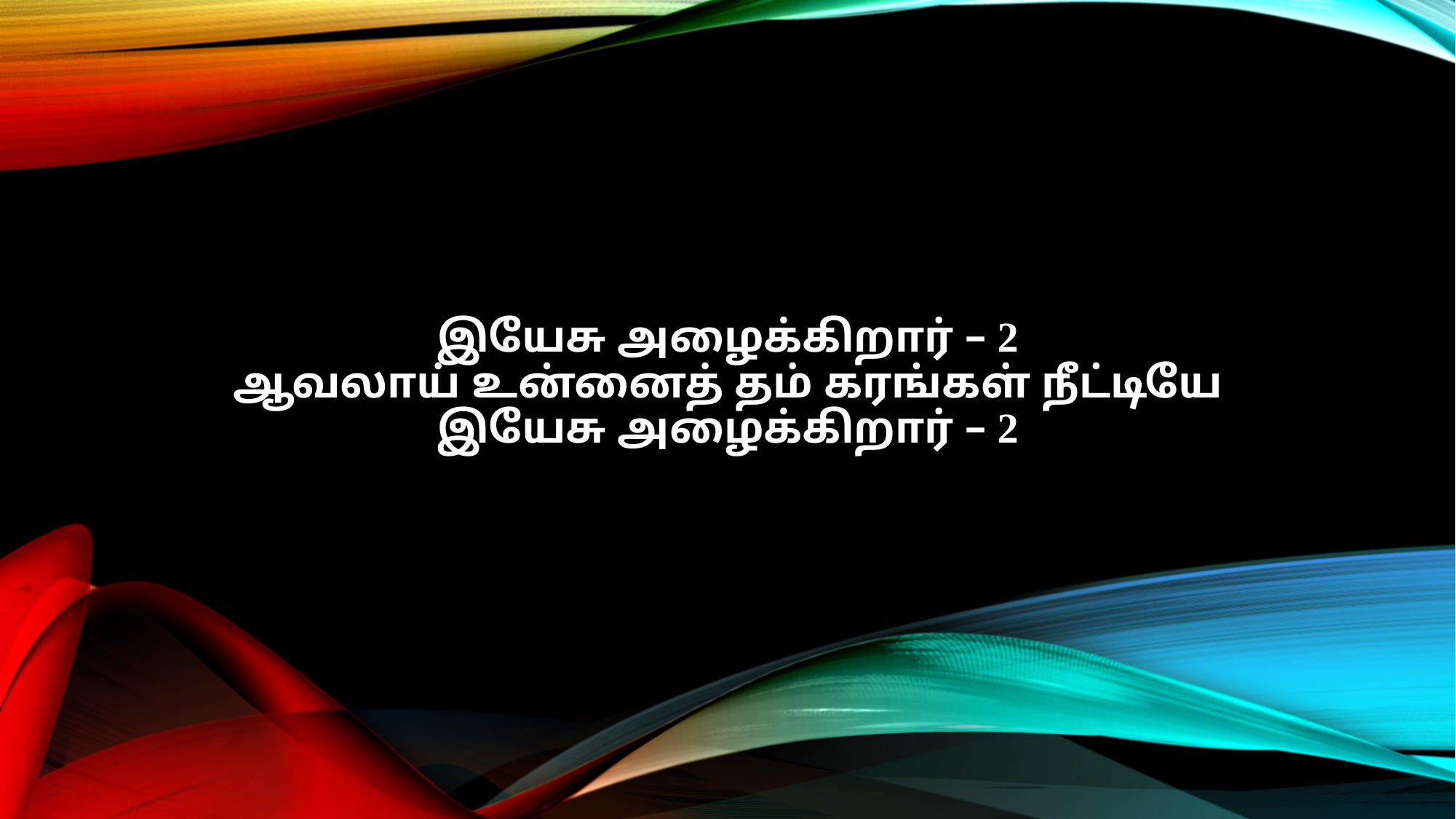

இயேசு அழைக்கிறார் – 2
ஆவலாய் உன்னைத் தம் கரங்கள் நீட்டியே
இயேசு அழைக்கிறார் – 2